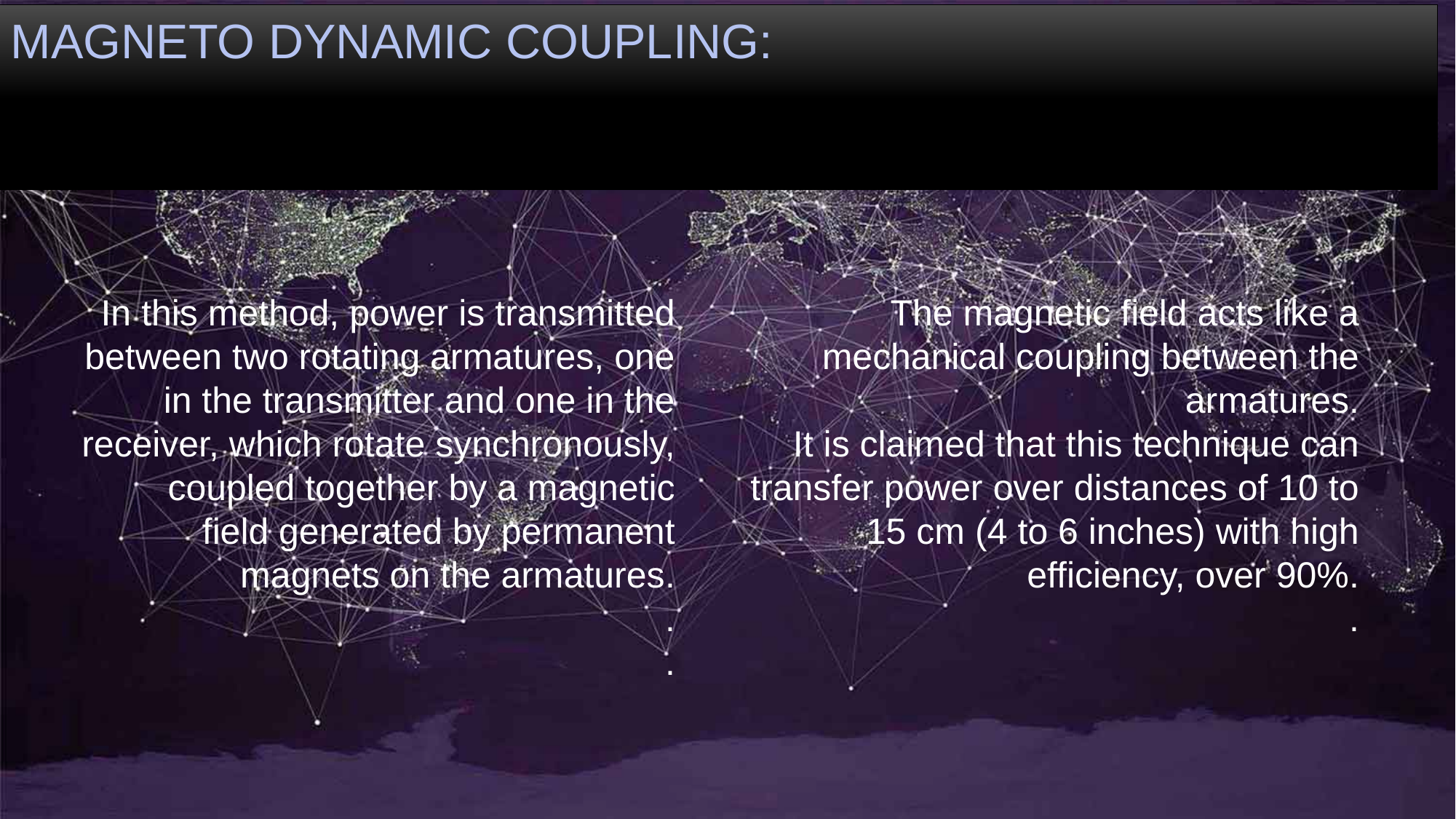

MAGNETO DYNAMIC COUPLING:

In this method, power is transmitted between two rotating armatures, one in the transmitter and one in the receiver, which rotate synchronously, coupled together by a magnetic field generated by permanent magnets on the armatures.
.
.

The magnetic field acts like a mechanical coupling between the armatures.
 It is claimed that this technique can transfer power over distances of 10 to 15 cm (4 to 6 inches) with high efficiency, over 90%.
.